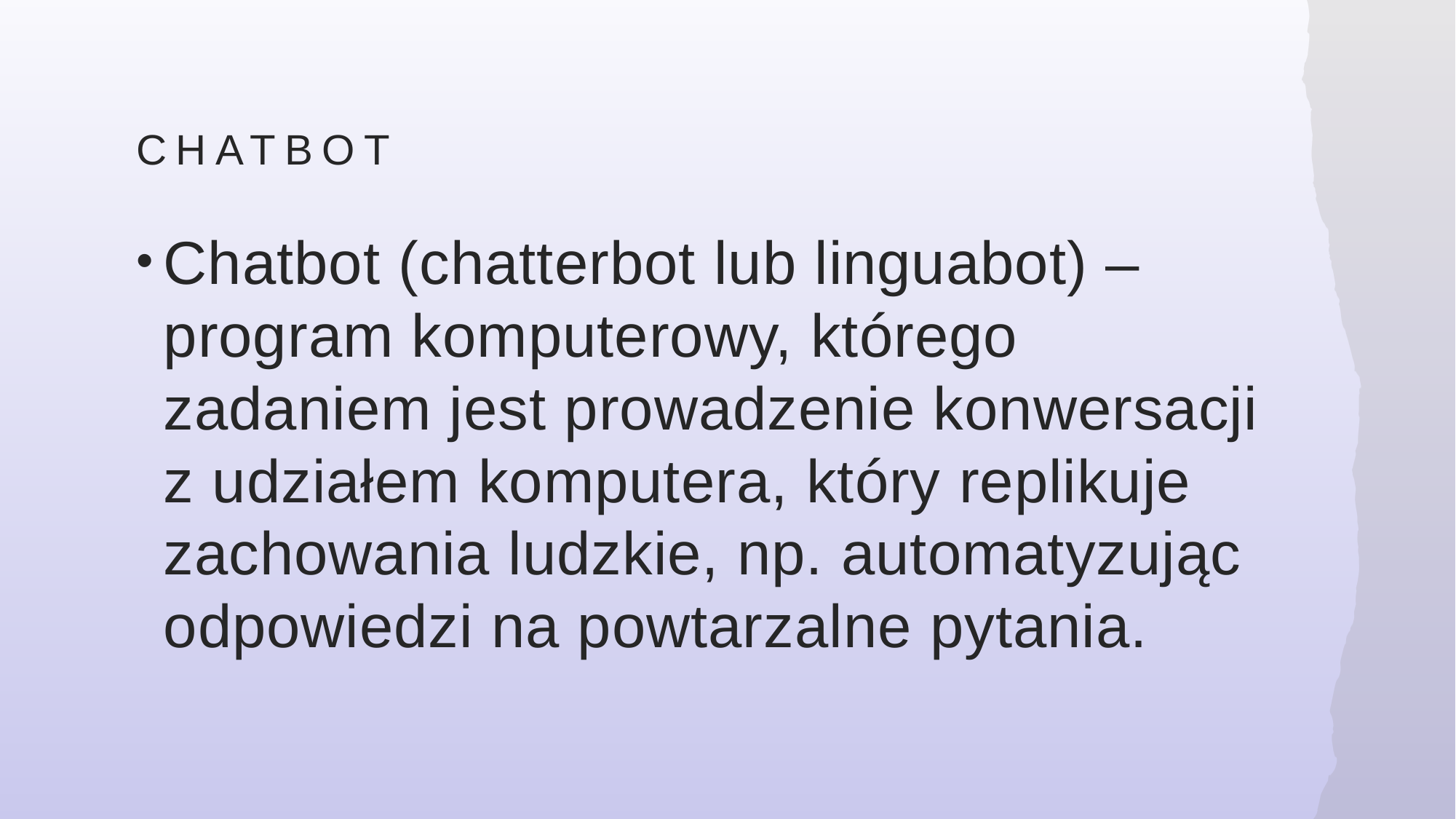

# CHATBot
Chatbot (chatterbot lub linguabot) – program komputerowy, którego zadaniem jest prowadzenie konwersacji z udziałem komputera, który replikuje zachowania ludzkie, np. automatyzując odpowiedzi na powtarzalne pytania.